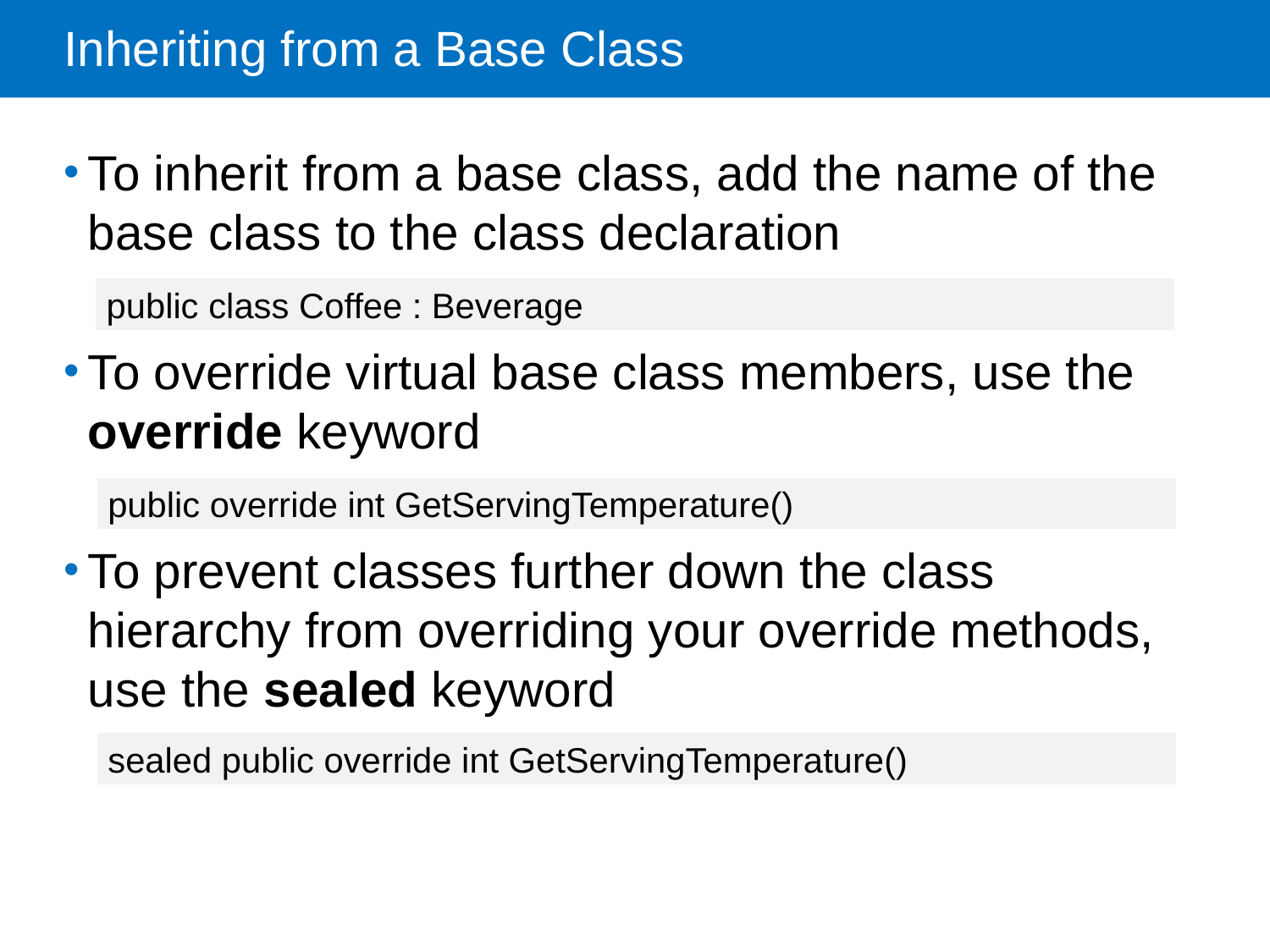

# Inheriting from a Base Class
To inherit from a base class, add the name of the base class to the class declaration

To override virtual base class members, use the override keyword

To prevent classes further down the class hierarchy from overriding your override methods, use the sealed keyword
public class Coffee : Beverage
public override int GetServingTemperature()
sealed public override int GetServingTemperature()